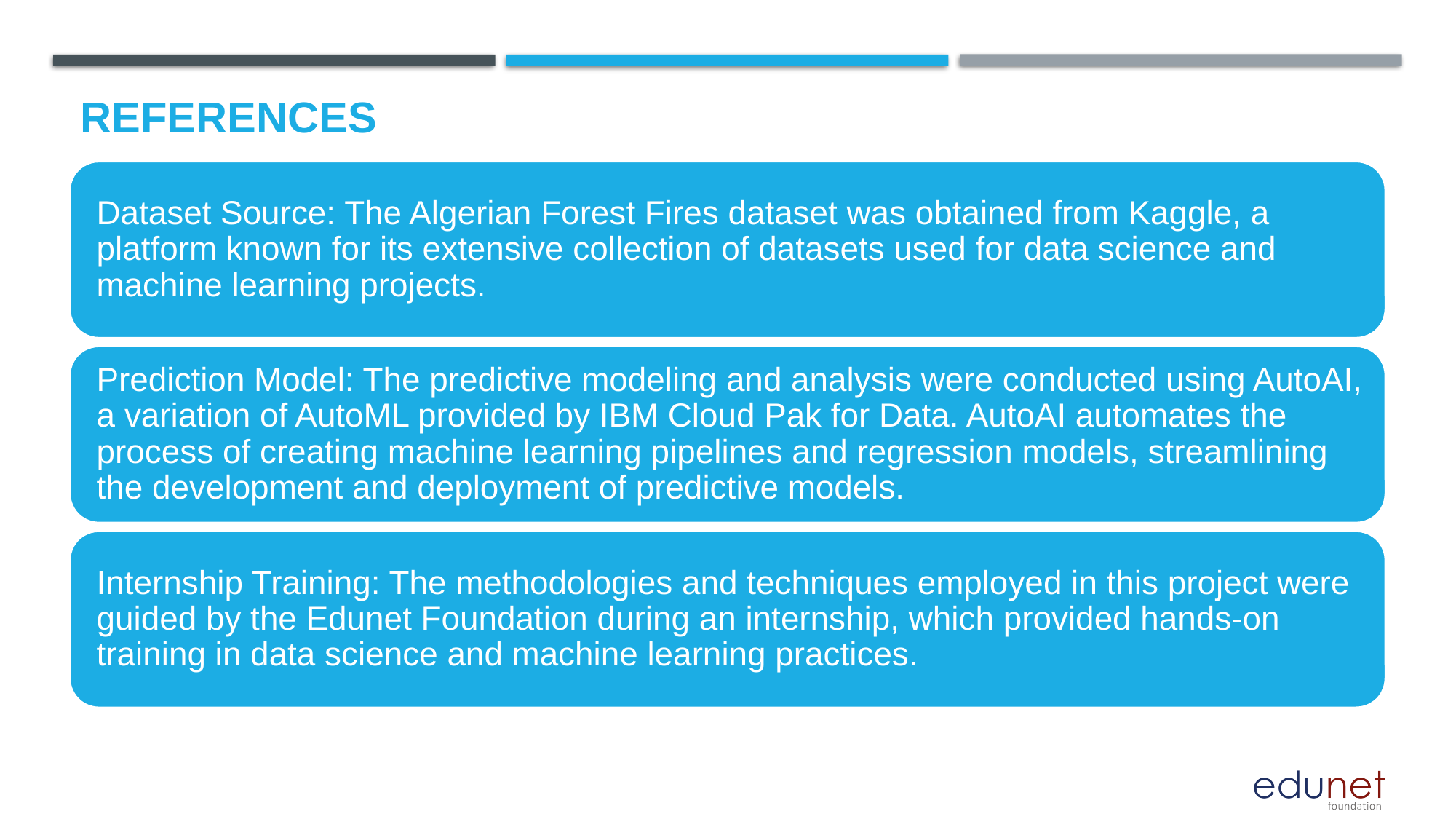

# References
Dataset Source: The Algerian Forest Fires dataset was obtained from Kaggle, a platform known for its extensive collection of datasets used for data science and machine learning projects.
Prediction Model: The predictive modeling and analysis were conducted using AutoAI, a variation of AutoML provided by IBM Cloud Pak for Data. AutoAI automates the process of creating machine learning pipelines and regression models, streamlining the development and deployment of predictive models.
Internship Training: The methodologies and techniques employed in this project were guided by the Edunet Foundation during an internship, which provided hands-on training in data science and machine learning practices.